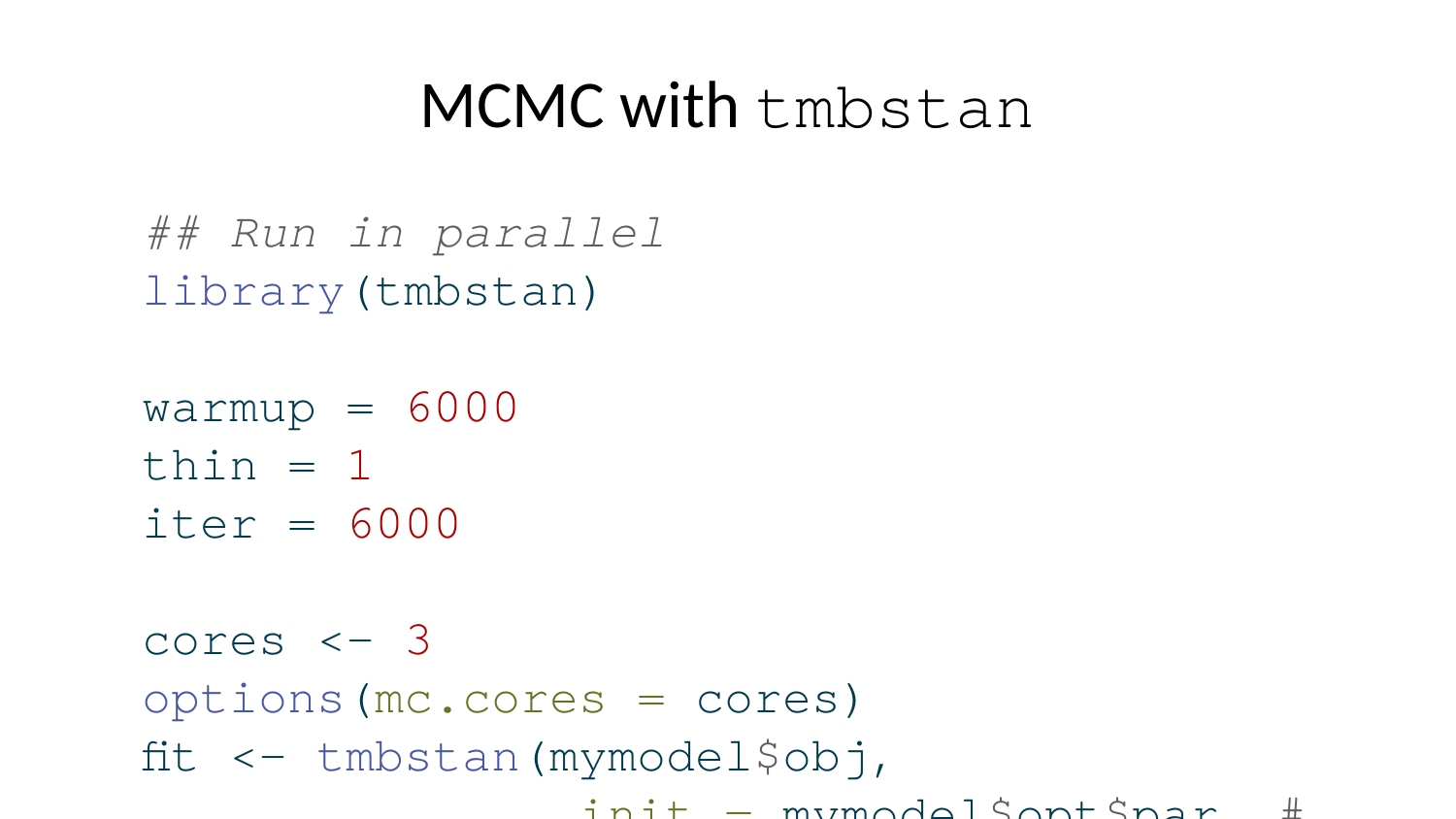

# MCMC with tmbstan
## Run in parallel library(tmbstan) warmup = 6000 thin = 1 iter = 6000 cores <- 3 options(mc.cores = cores) fit <- tmbstan(mymodel$obj, init = mymodel$opt$par, # Start from MLE chains=cores, open_progress=FALSE, warmup = warmup, thin = thin, iter = iter * thin + warmup, control = list(max_treedepth = 14)) ## To explore the fit use shinystan library(shinystan) launch_shinystan(fit)